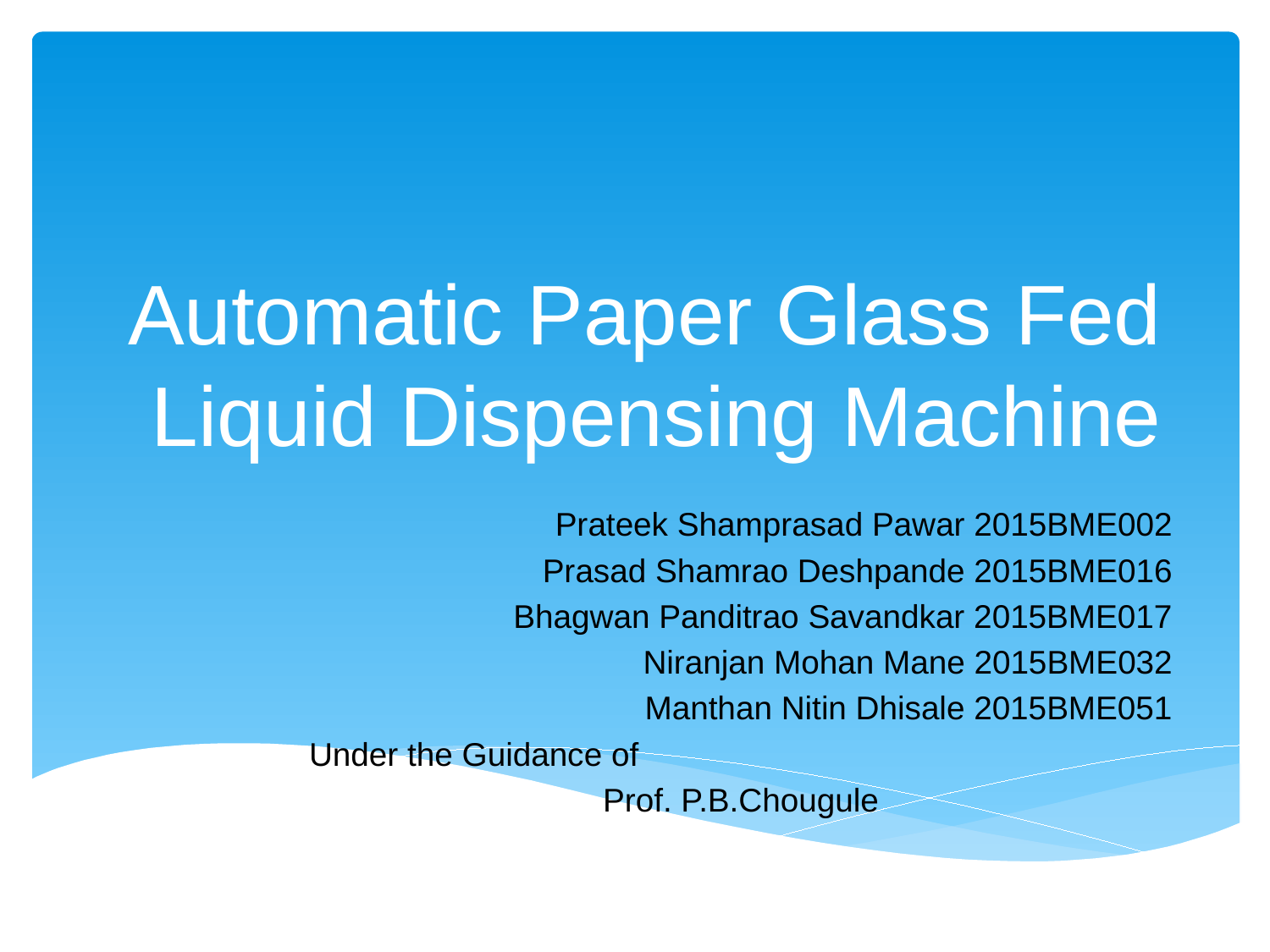

# Automatic Paper Glass Fed Liquid Dispensing Machine
Prateek Shamprasad Pawar 2015BME002
Prasad Shamrao Deshpande 2015BME016
Bhagwan Panditrao Savandkar 2015BME017
Niranjan Mohan Mane 2015BME032
Manthan Nitin Dhisale 2015BME051
Under the Guidance of
Prof. P.B.Chougule